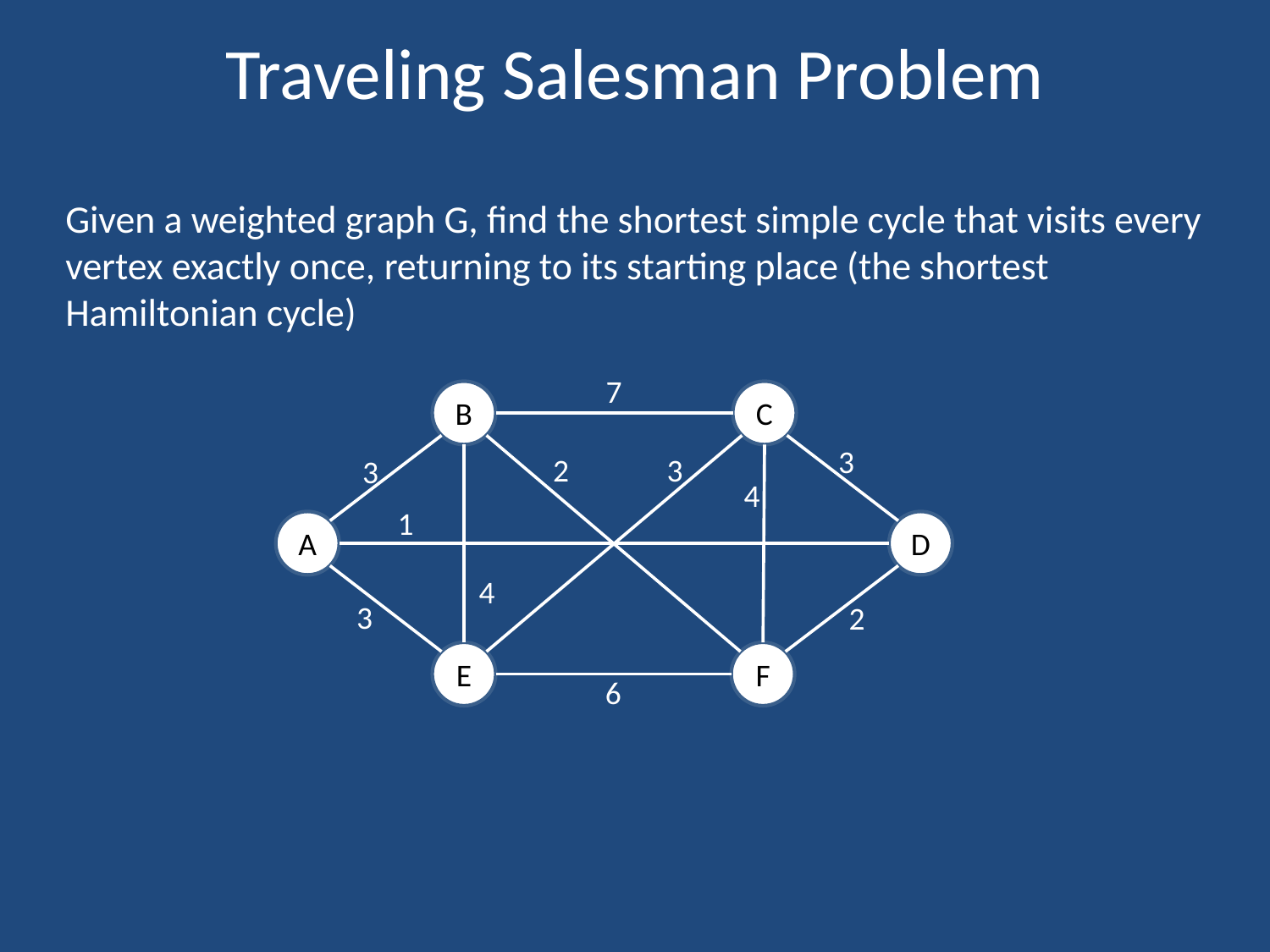

# Traveling Salesman Problem
Given a weighted graph G, find the shortest simple cycle that visits every vertex exactly once, returning to its starting place (the shortest Hamiltonian cycle)

7
B
C
3
2
3
3
4
1
A
D
4
3
2
E
F
6